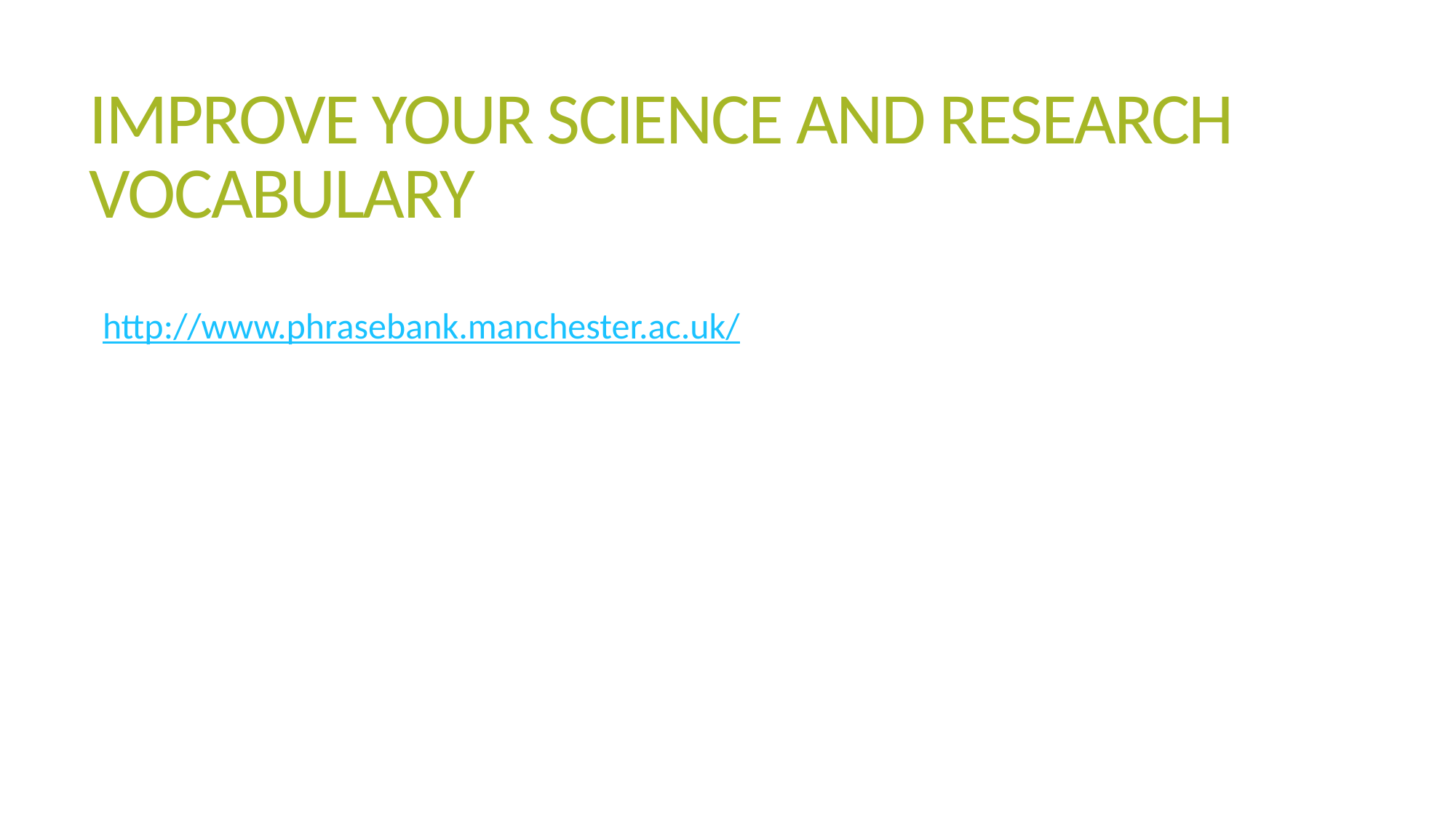

# IMPROVE YOUR SCIENCE AND RESEARCH VOCABULARY

http://www.phrasebank.manchester.ac.uk/